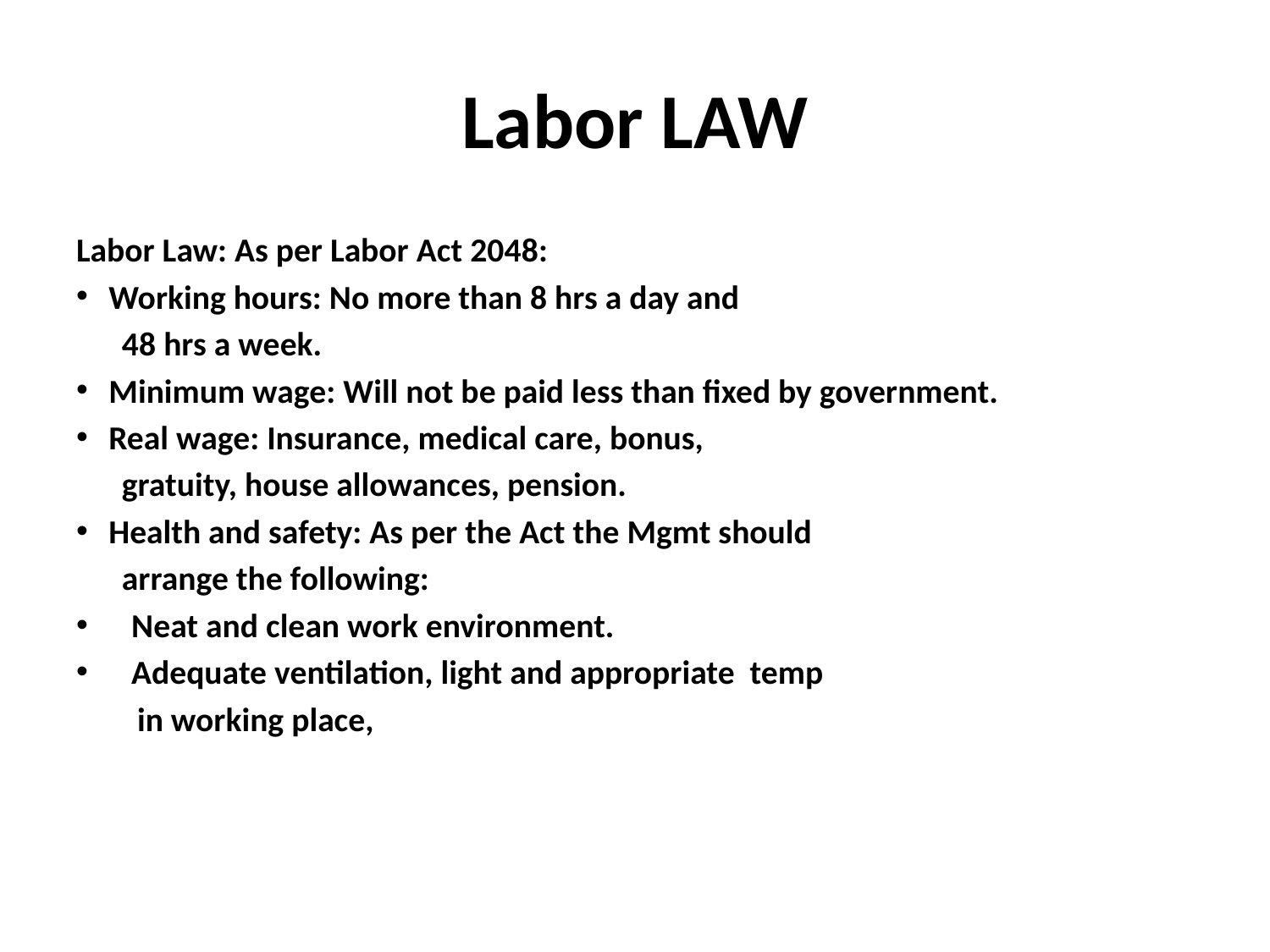

# Labor LAW
Labor Law: As per Labor Act 2048:
Working hours: No more than 8 hrs a day and
      48 hrs a week.
Minimum wage: Will not be paid less than fixed by government.
Real wage: Insurance, medical care, bonus,
      gratuity, house allowances, pension.
Health and safety: As per the Act the Mgmt should
      arrange the following:
   Neat and clean work environment.
   Adequate ventilation, light and appropriate  temp
        in working place,